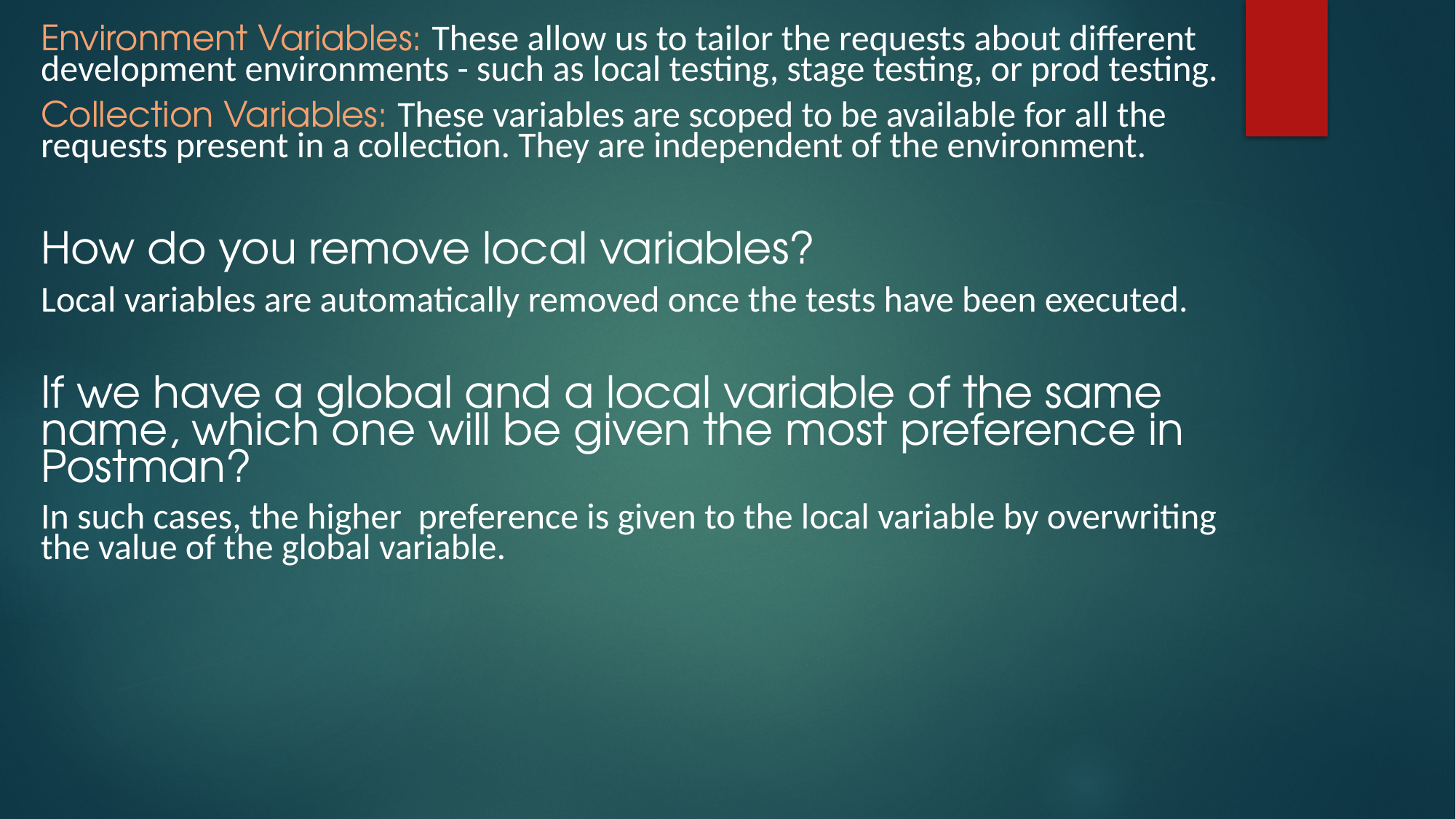

Environment Variables: These allow us to tailor the requests about different development environments - such as local testing, stage testing, or prod testing.
Collection Variables: These variables are scoped to be available for all the requests present in a collection. They are independent of the environment.

How do you remove local variables?
Local variables are automatically removed once the tests have been executed.

If we have a global and a local variable of the same name, which one will be given the most preference in Postman?
In such cases, the higher  preference is given to the local variable by overwriting the value of the global variable.